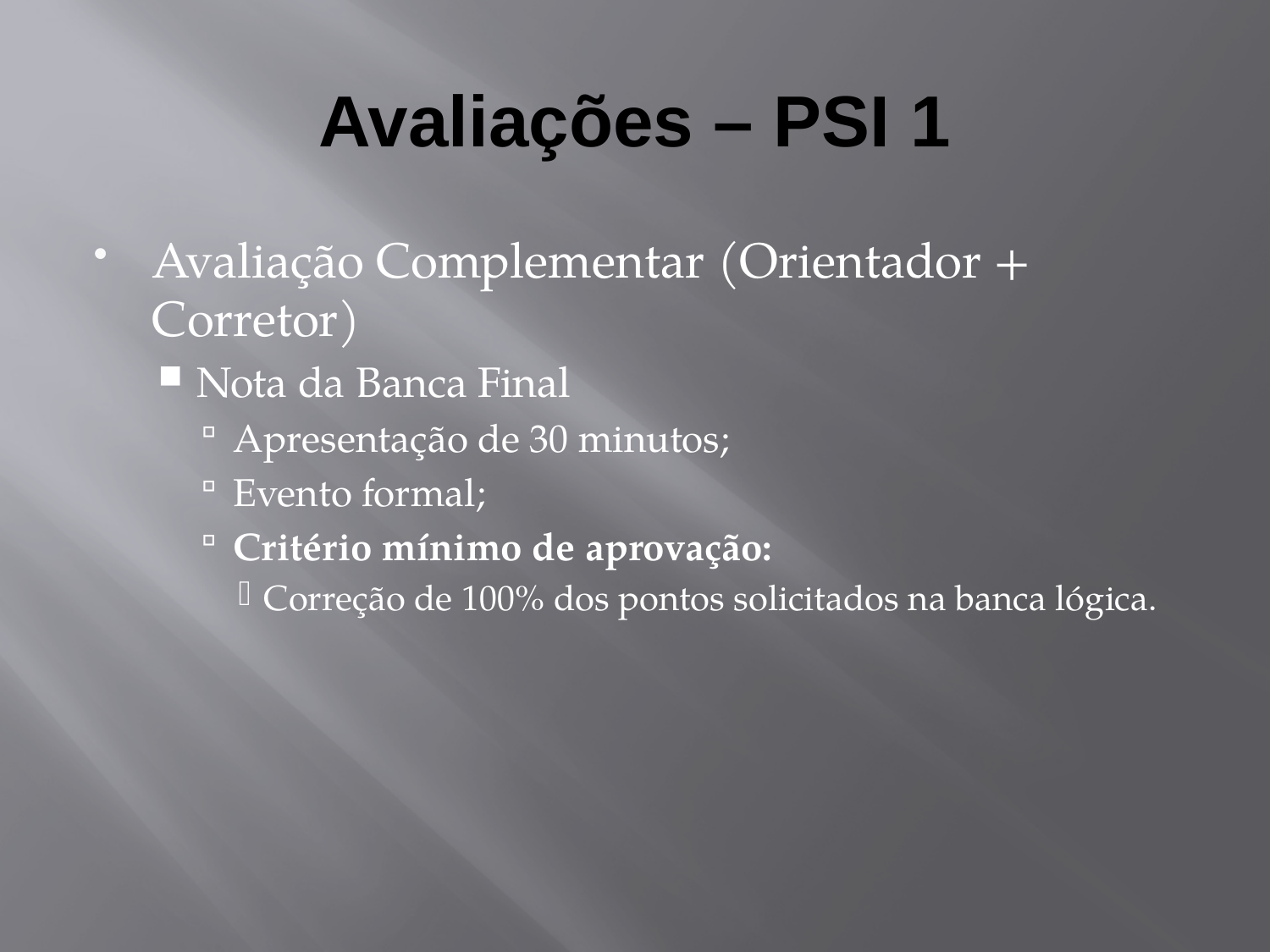

# Avaliações – PSI 1
Avaliação Complementar (Orientador + Corretor)
Nota da Banca Final
Apresentação de 30 minutos;
Evento formal;
Critério mínimo de aprovação:
Correção de 100% dos pontos solicitados na banca lógica.